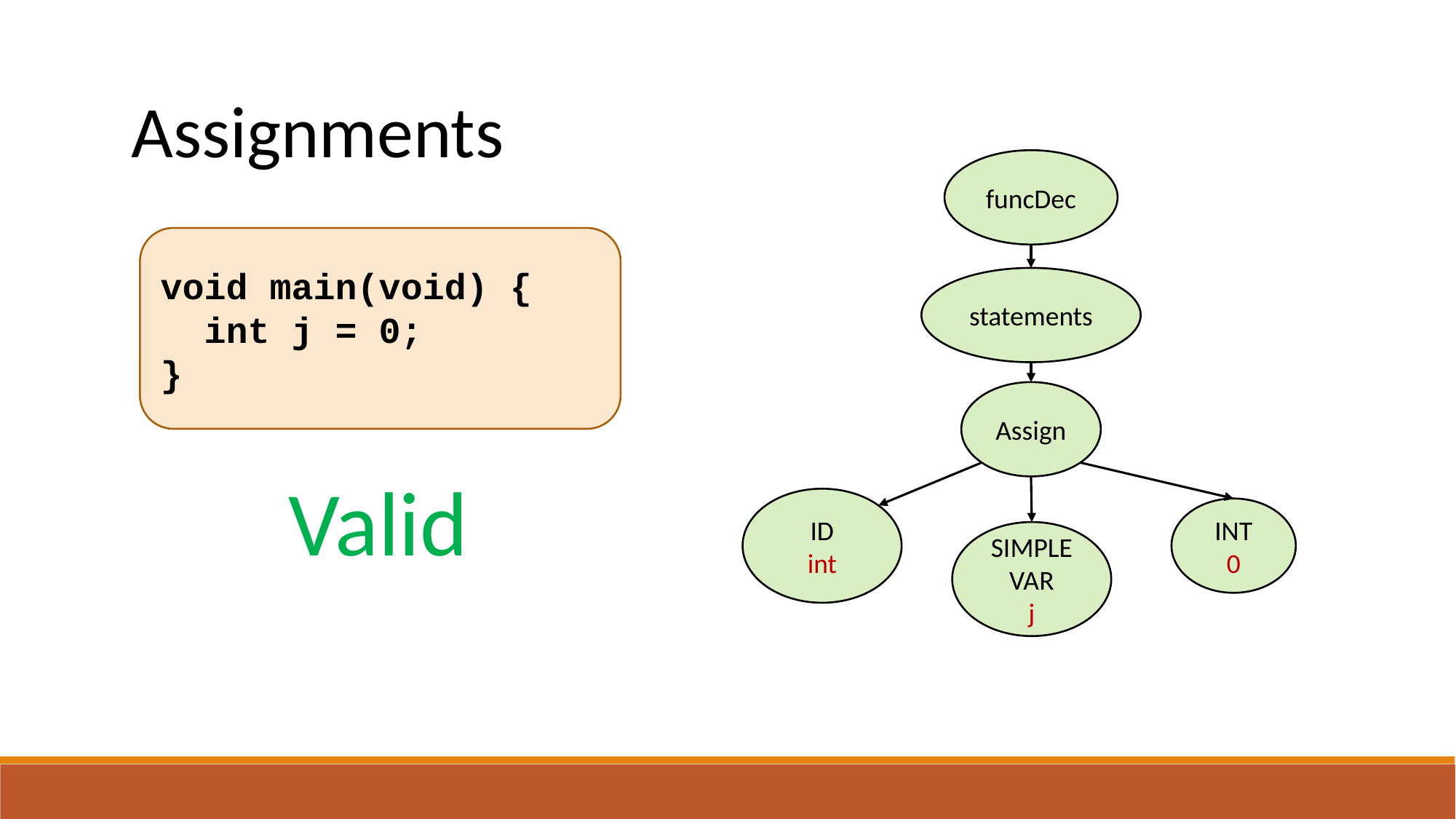

Assignments
funcDec
void main(void) {
  int j = 0;
}
statements
Assign
Valid
ID
int
INT
0
SIMPLE
VAR
j